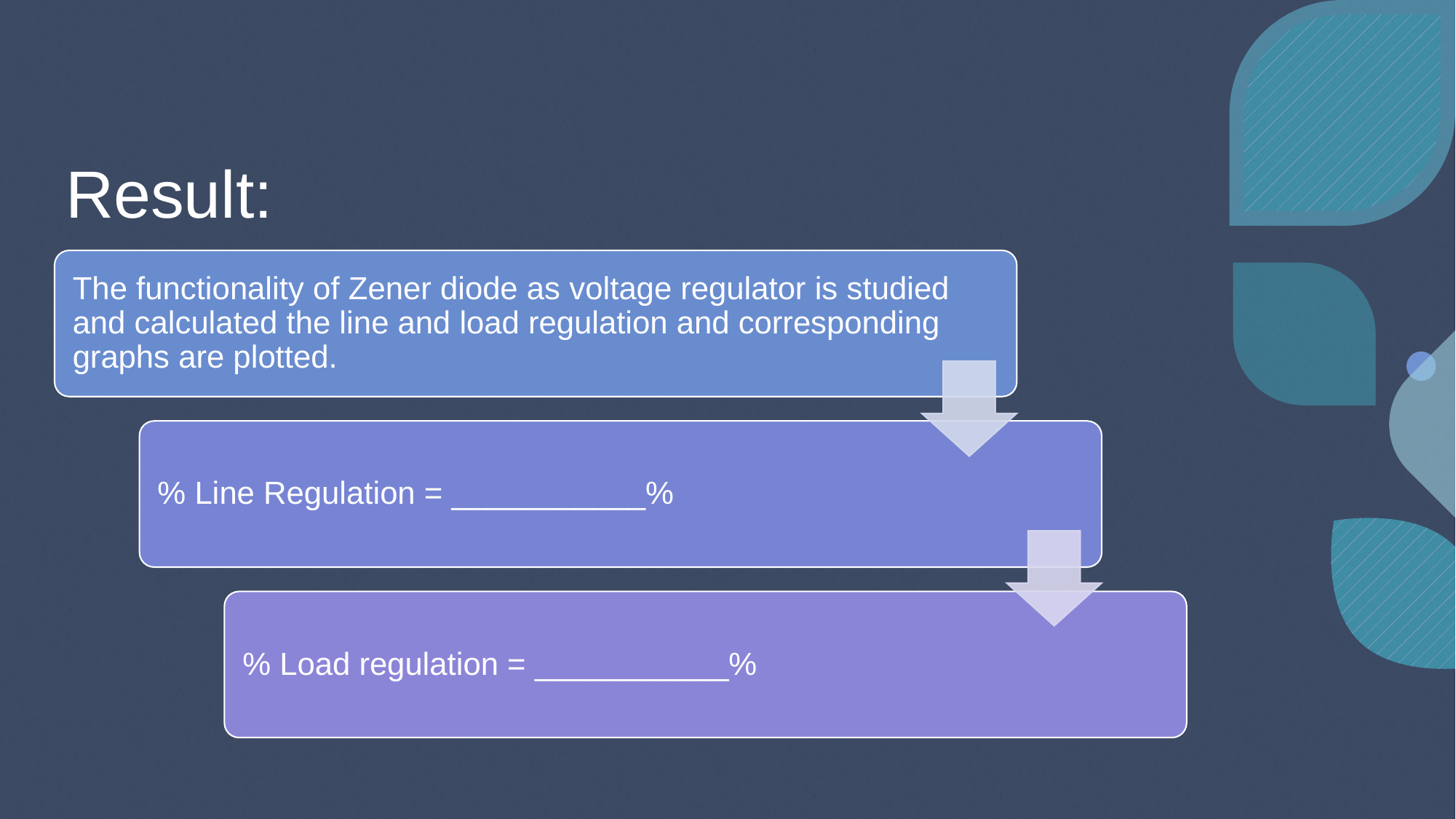

# Result:
The functionality of Zener diode as voltage regulator is studied and calculated the line and load regulation and corresponding graphs are plotted.
% Line Regulation = ___________%
% Load regulation = ___________%